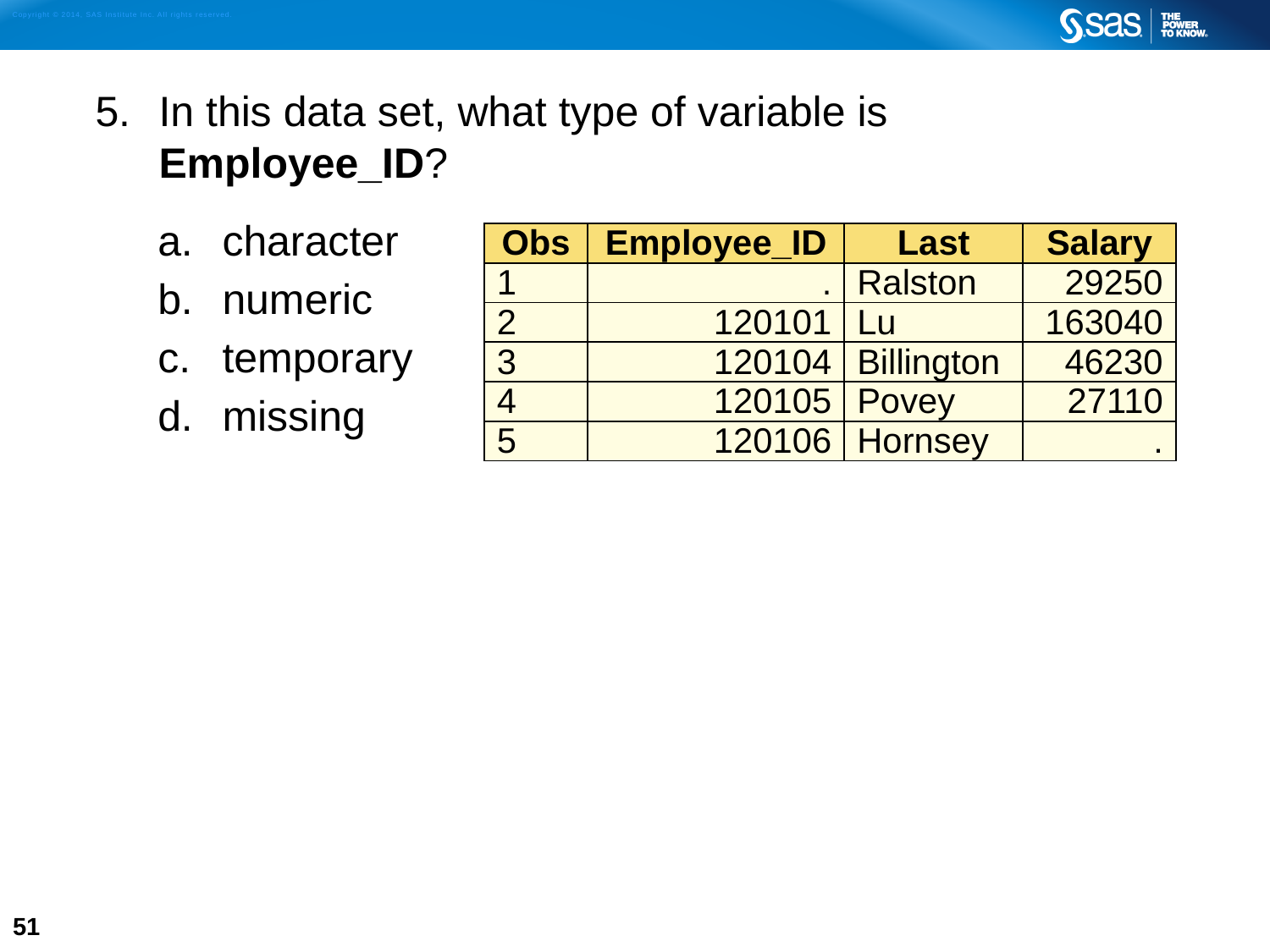

In this data set, what type of variable is Employee_ID?

character
numeric
temporary
missing
|  |  |  |  |
| --- | --- | --- | --- |
| Obs | Employee\_ID | Last | Salary |
| 1 | . | Ralston | 29250 |
| 2 | 120101 | Lu | 163040 |
| 3 | 120104 | Billington | 46230 |
| 4 | 120105 | Povey | 27110 |
| 5 | 120106 | Hornsey | . |